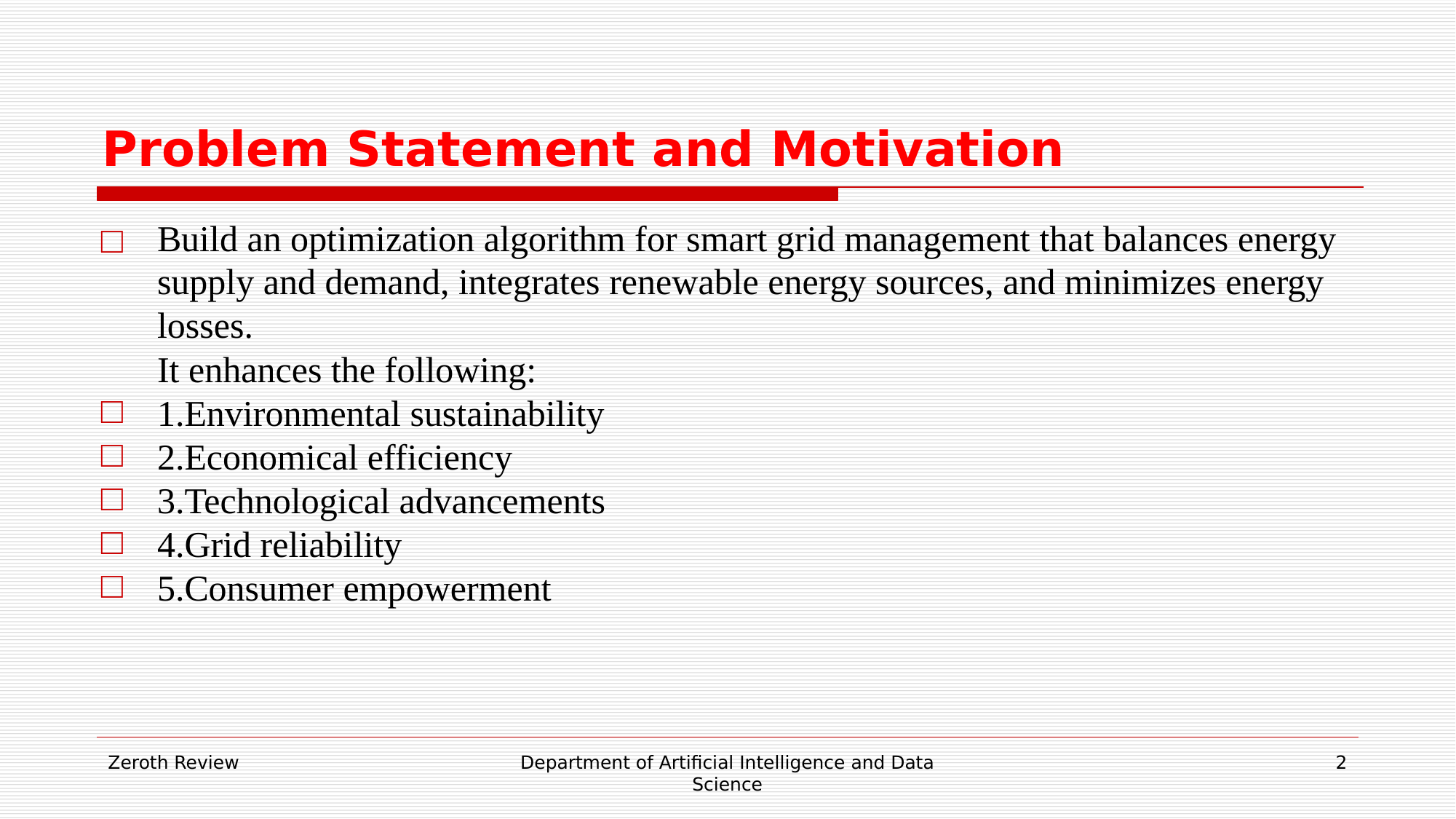

# Problem Statement and Motivation
Build an optimization algorithm for smart grid management that balances energy supply and demand, integrates renewable energy sources, and minimizes energy losses.
It enhances the following:
1.Environmental sustainability
2.Economical efficiency
3.Technological advancements
4.Grid reliability
5.Consumer empowerment

Zeroth Review
Department of Artificial Intelligence and Data Science
2